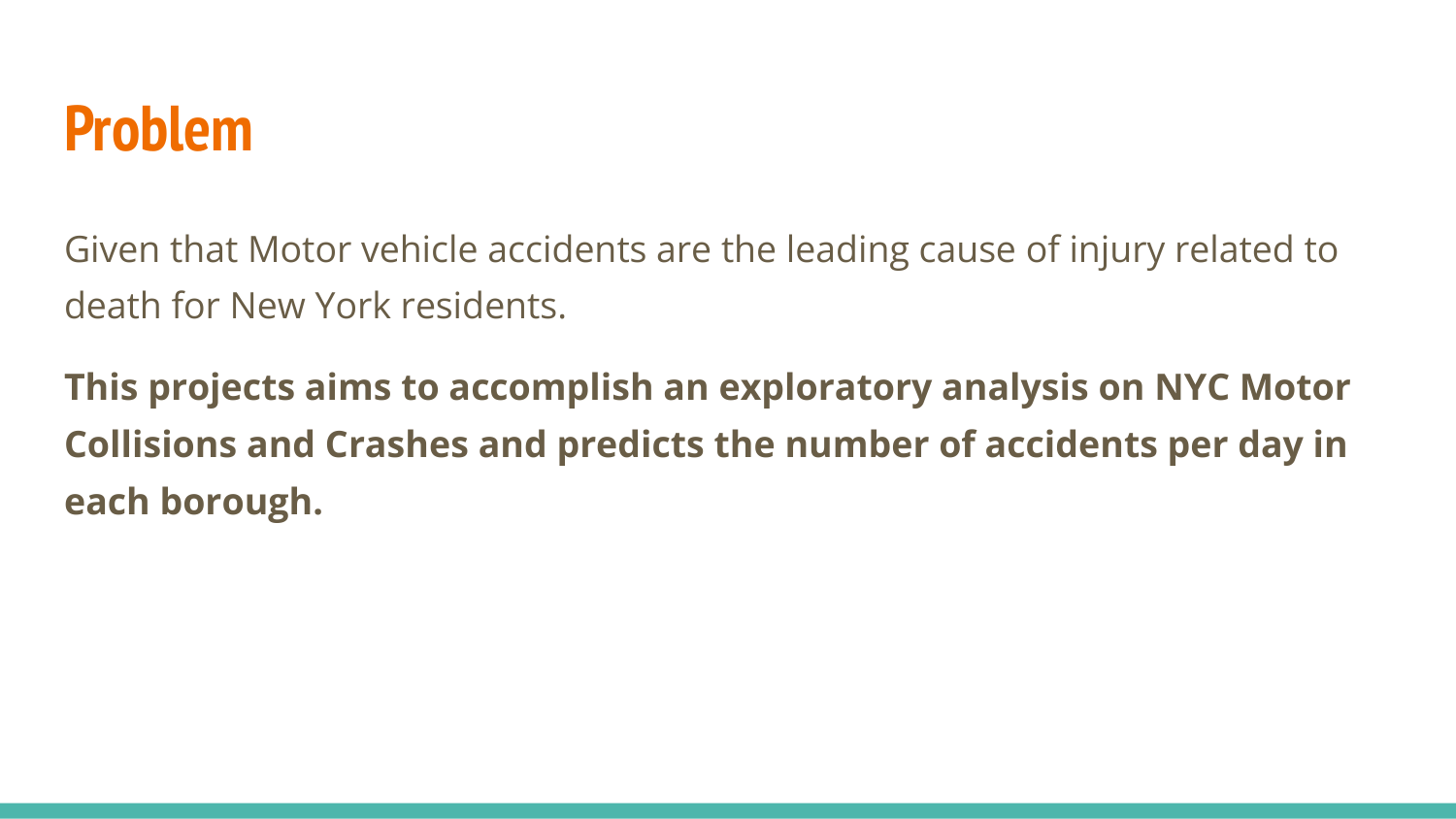

# Problem
Given that Motor vehicle accidents are the leading cause of injury related to death for New York residents.
This projects aims to accomplish an exploratory analysis on NYC Motor Collisions and Crashes and predicts the number of accidents per day in each borough.